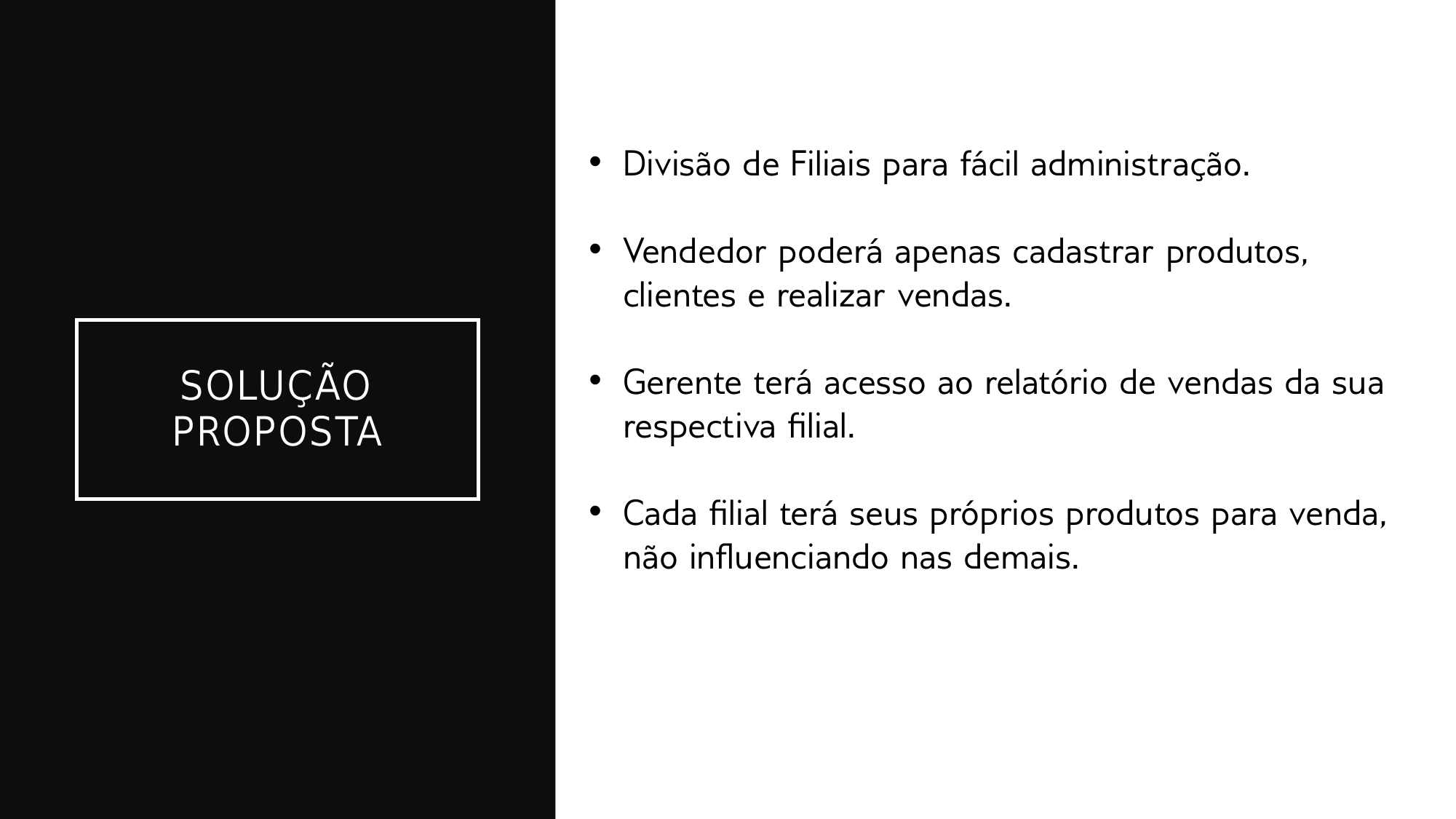

Divisão de Filiais para fácil administração.

Vendedor poderá apenas cadastrar produtos, clientes e realizar vendas.

Gerente terá acesso ao relatório de vendas da sua respectiva filial.

Cada filial terá seus próprios produtos para venda, não influenciando nas demais.

# Solução Proposta